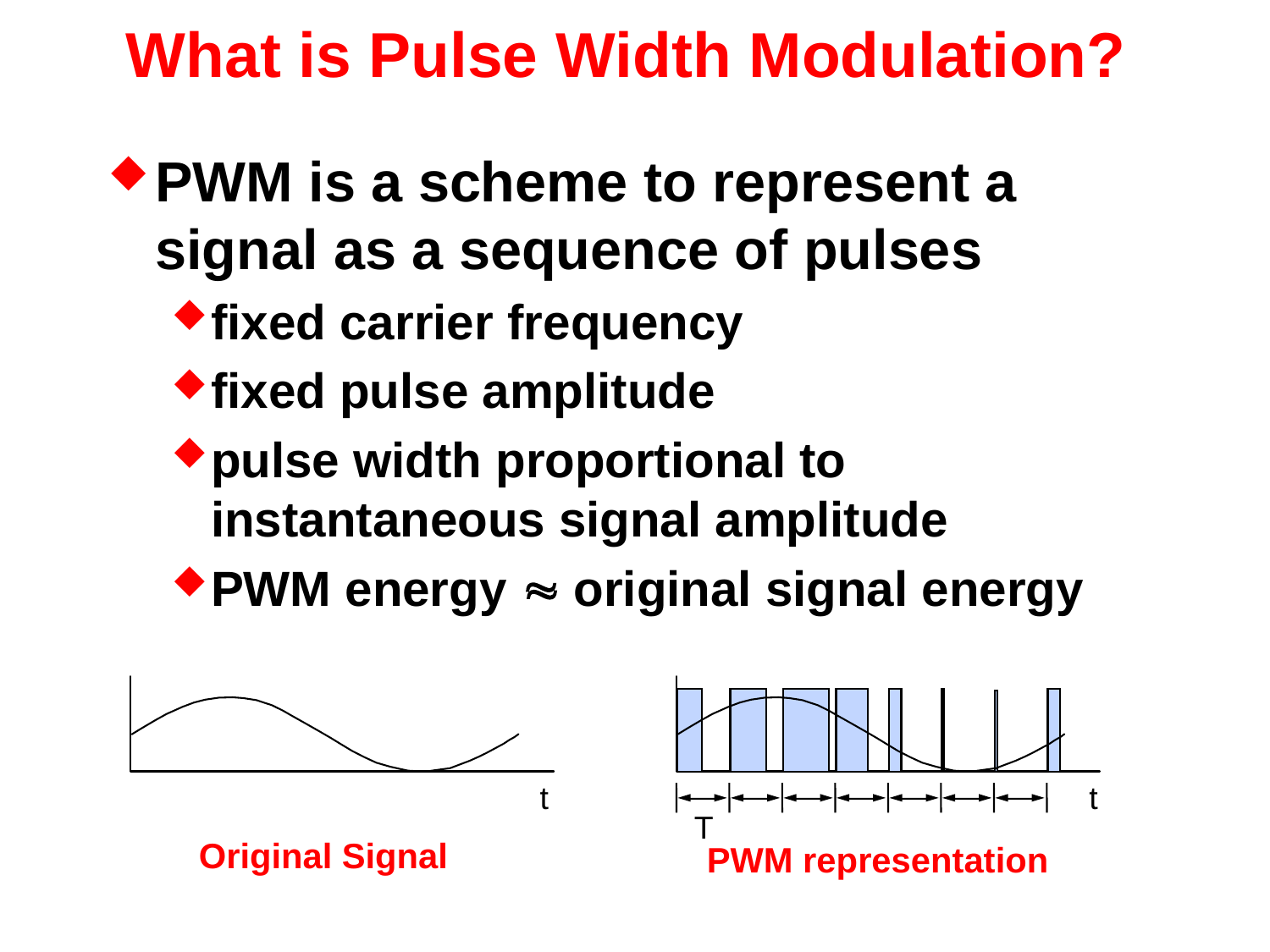

# What is Pulse Width Modulation?
PWM is a scheme to represent a signal as a sequence of pulses
fixed carrier frequency
fixed pulse amplitude
pulse width proportional to instantaneous signal amplitude
PWM energy ≈ original signal energy

t
Original Signal

t

T
PWM representation